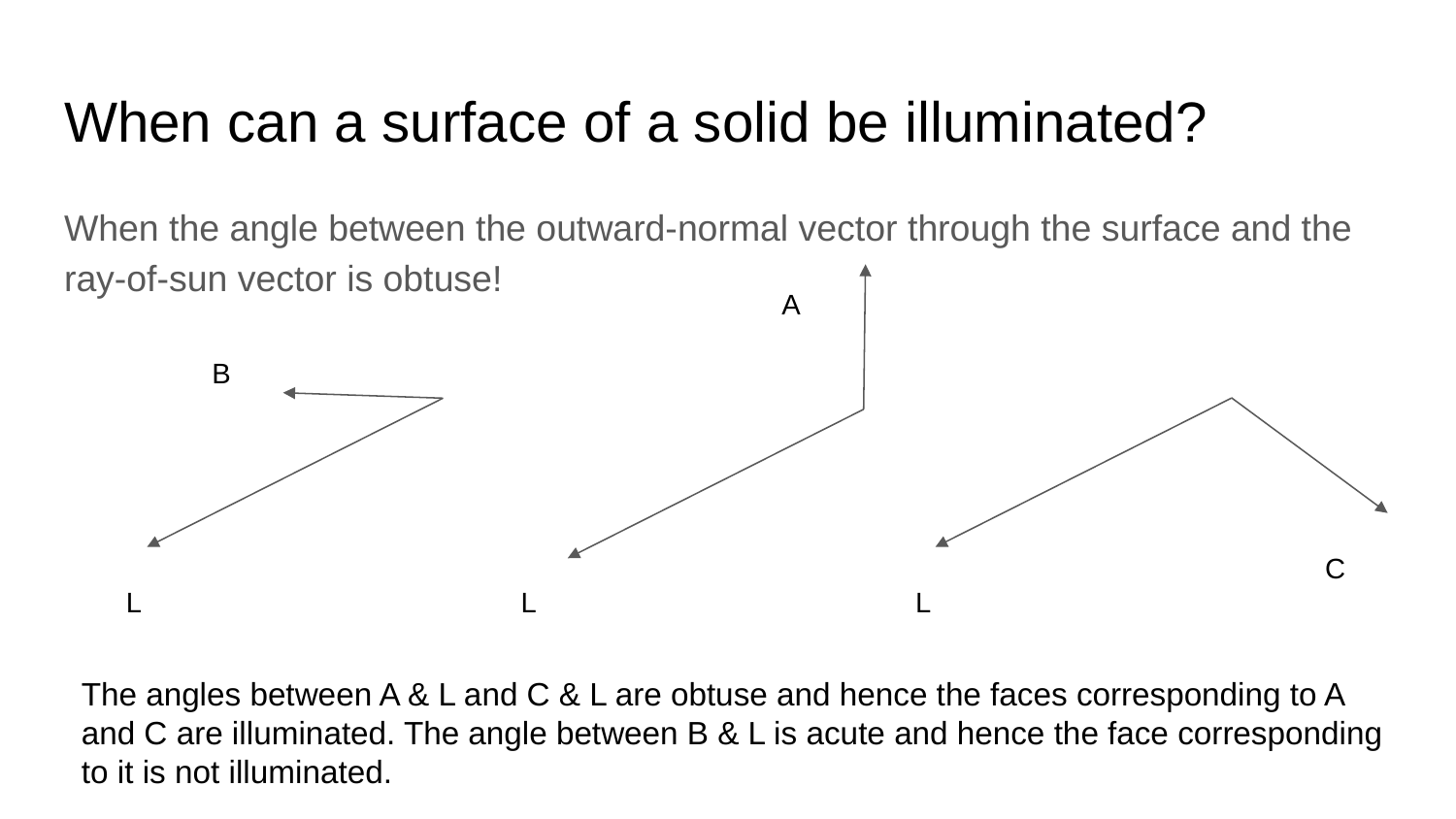

# When can a surface of a solid be illuminated?
When the angle between the outward-normal vector through the surface and the ray-of-sun vector is obtuse!
A
B
C
L
L
L
The angles between A & L and C & L are obtuse and hence the faces corresponding to A and C are illuminated. The angle between B & L is acute and hence the face corresponding to it is not illuminated.